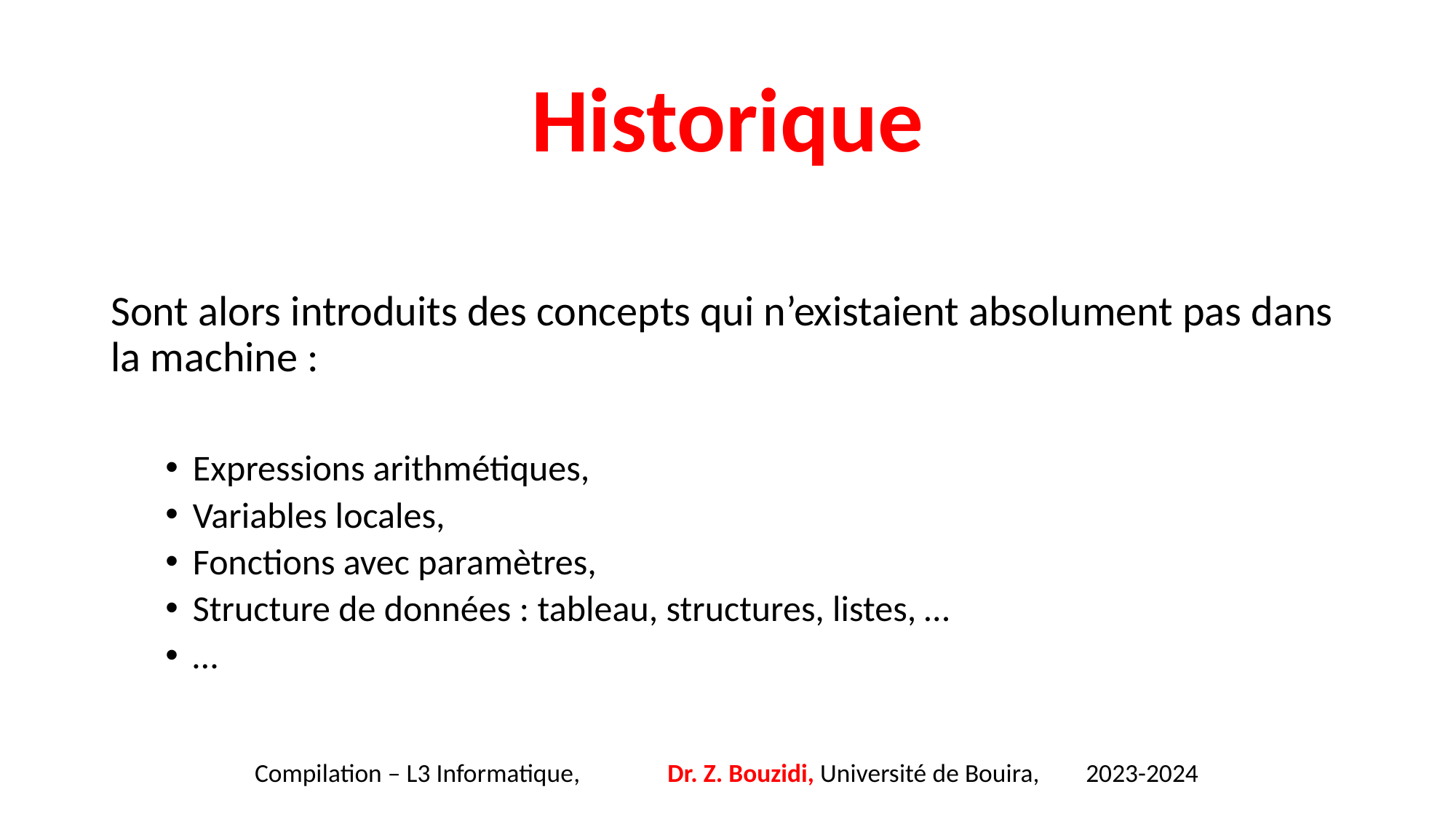

# Historique

Sont alors introduits des concepts qui n’existaient absolument pas dans la machine :

Expressions arithmétiques,
Variables locales,
Fonctions avec paramètres,
Structure de données : tableau, structures, listes, …
…
Compilation – L3 Informatique,               Dr. Z. Bouzidi, Université de Bouira,        2023-2024